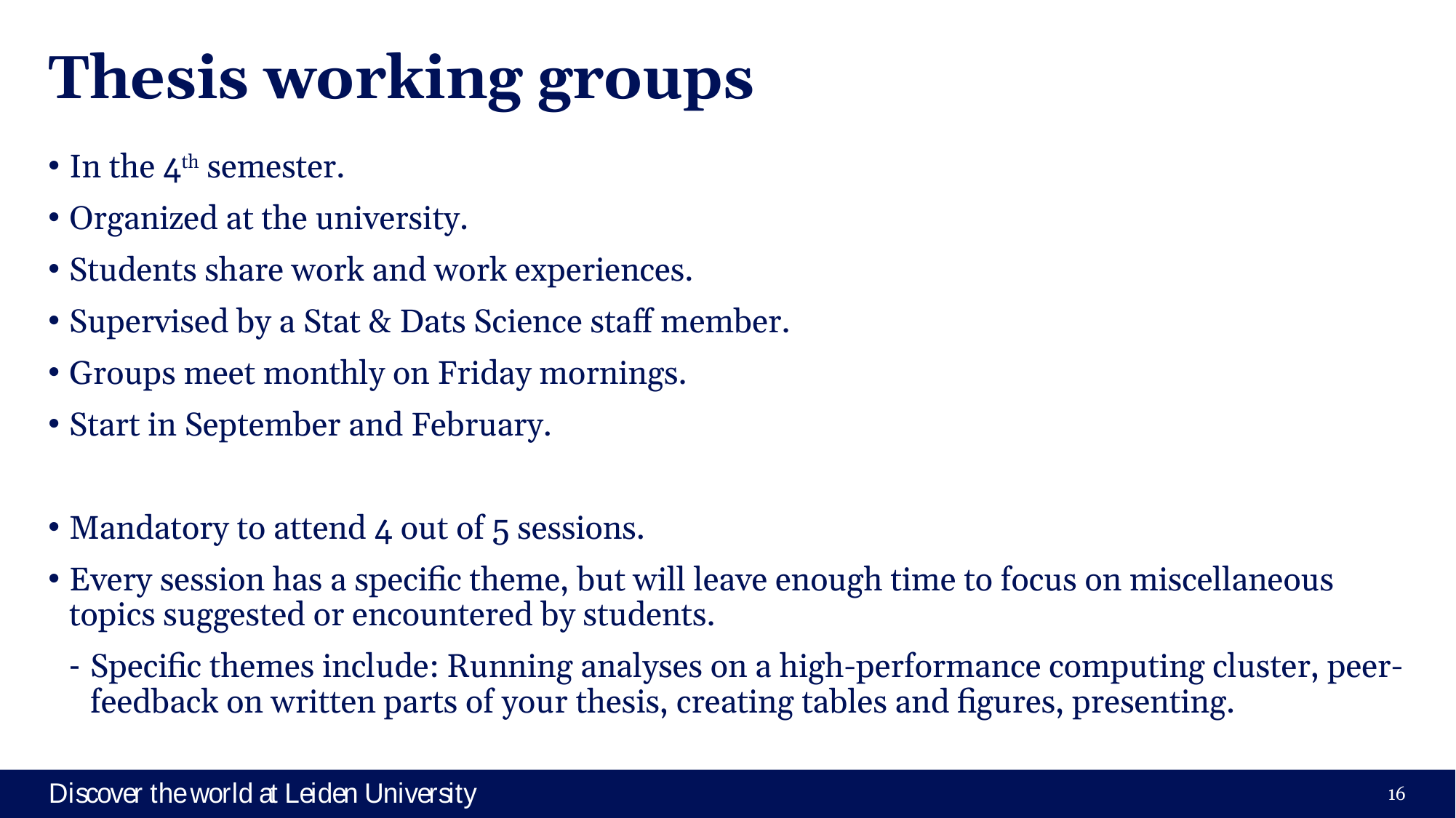

# Thesis working groups
In the 4th semester.
Organized at the university.
Students share work and work experiences.
Supervised by a Stat & Dats Science staff member.
Groups meet monthly on Friday mornings.
Start in September and February.

Mandatory to attend 4 out of 5 sessions.
Every session has a specific theme, but will leave enough time to focus on miscellaneous topics suggested or encountered by students.
Specific themes include: Running analyses on a high-performance computing cluster, peer-feedback on written parts of your thesis, creating tables and figures, presenting.

16